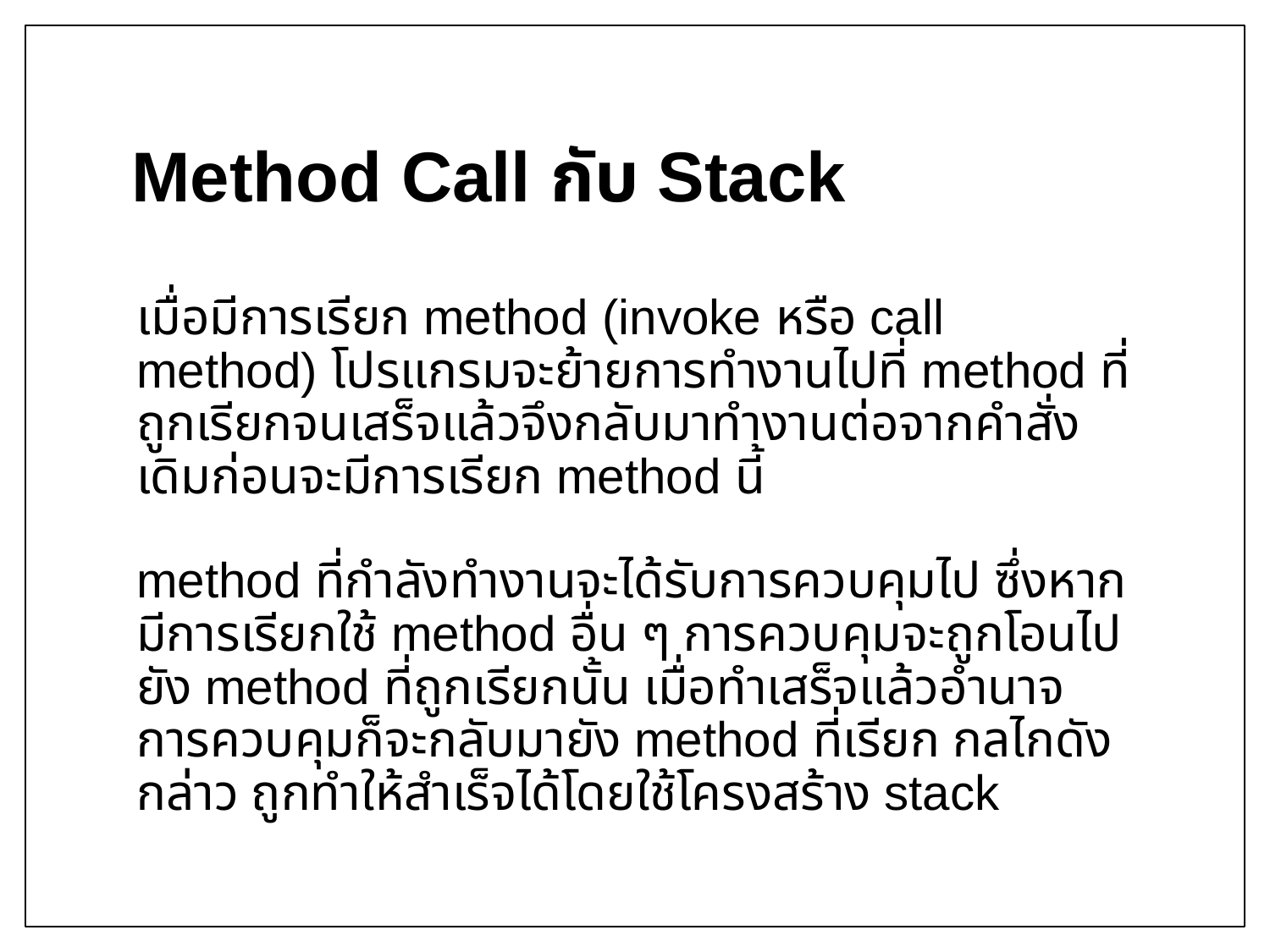

# Method Call กับ Stack
เมื่อมีการเรียก method (invoke หรือ call method) โปรแกรมจะย้ายการทำงานไปที่ method ที่ถูกเรียกจนเสร็จแล้วจึงกลับมาทำงานต่อจากคำสั่งเดิมก่อนจะมีการเรียก method นี้

method ที่กำลังทำงานจะได้รับการควบคุมไป ซึ่งหากมีการเรียกใช้ method อื่น ๆ การควบคุมจะถูกโอนไปยัง method ที่ถูกเรียกนั้น เมื่อทำเสร็จแล้วอำนาจการควบคุมก็จะกลับมายัง method ที่เรียก กลไกดังกล่าว ถูกทำให้สำเร็จได้โดยใช้โครงสร้าง stack